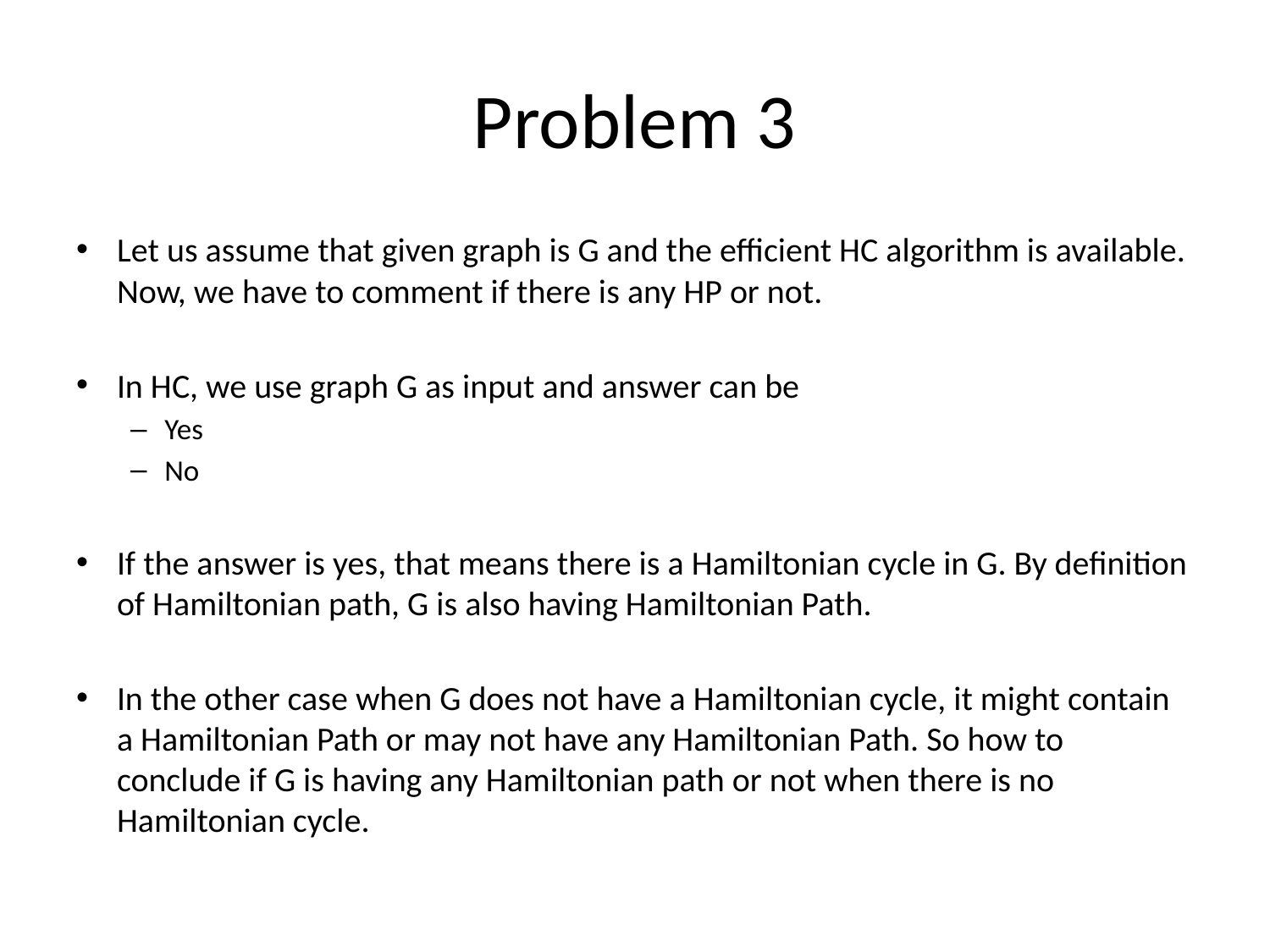

# Problem 3
Let us assume that given graph is G and the efficient HC algorithm is available. Now, we have to comment if there is any HP or not.

In HC, we use graph G as input and answer can be
Yes
No

If the answer is yes, that means there is a Hamiltonian cycle in G. By definition of Hamiltonian path, G is also having Hamiltonian Path.

In the other case when G does not have a Hamiltonian cycle, it might contain a Hamiltonian Path or may not have any Hamiltonian Path. So how to conclude if G is having any Hamiltonian path or not when there is no Hamiltonian cycle.